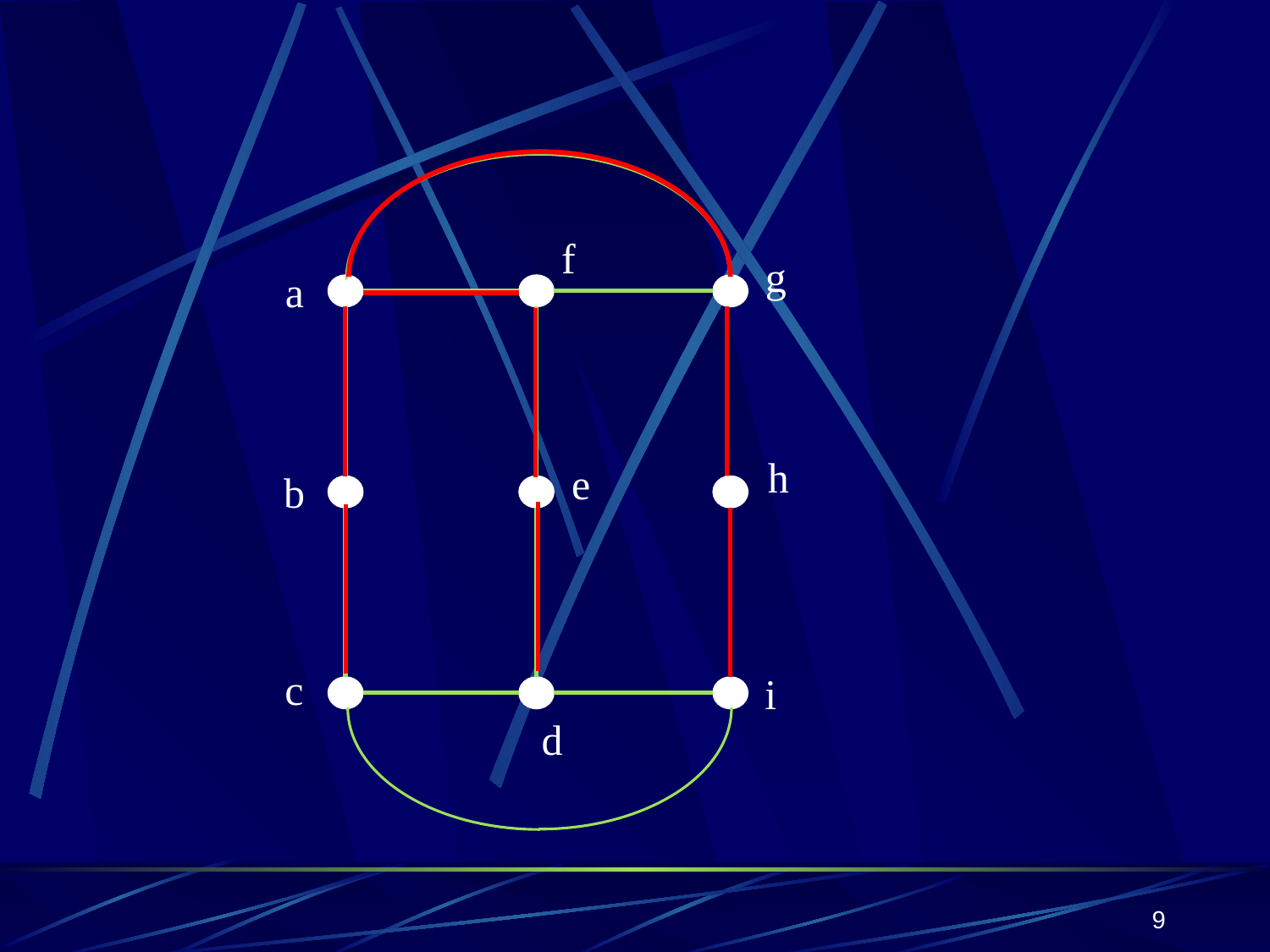

f
g
a

h
e
b

c
i

d
9